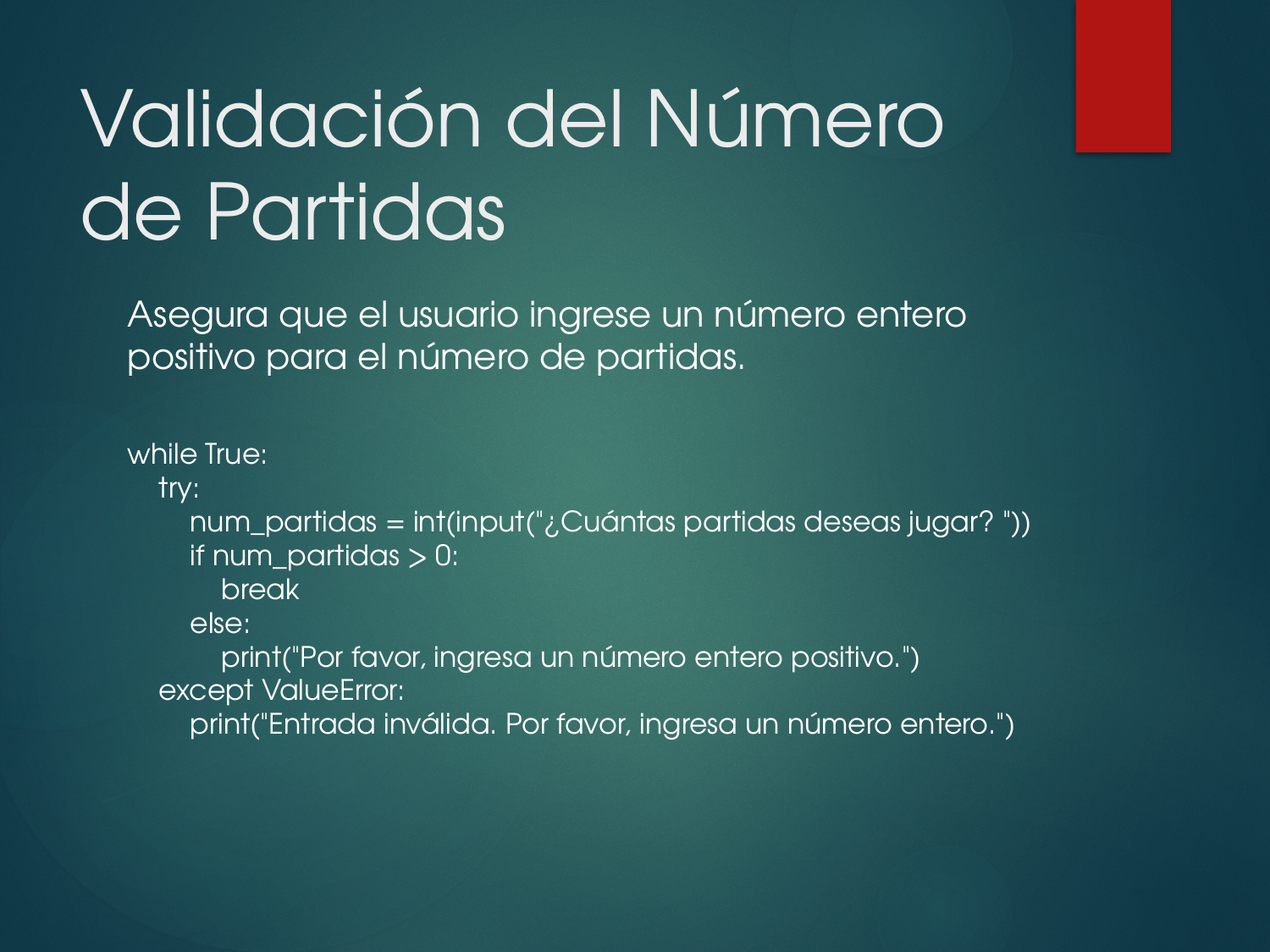

# Validación del Número de Partidas
Asegura que el usuario ingrese un número entero positivo para el número de partidas.
while True:
    try:
        num_partidas = int(input("¿Cuántas partidas deseas jugar? "))
        if num_partidas > 0:
            break
        else:
            print("Por favor, ingresa un número entero positivo.")
    except ValueError:
        print("Entrada inválida. Por favor, ingresa un número entero.")